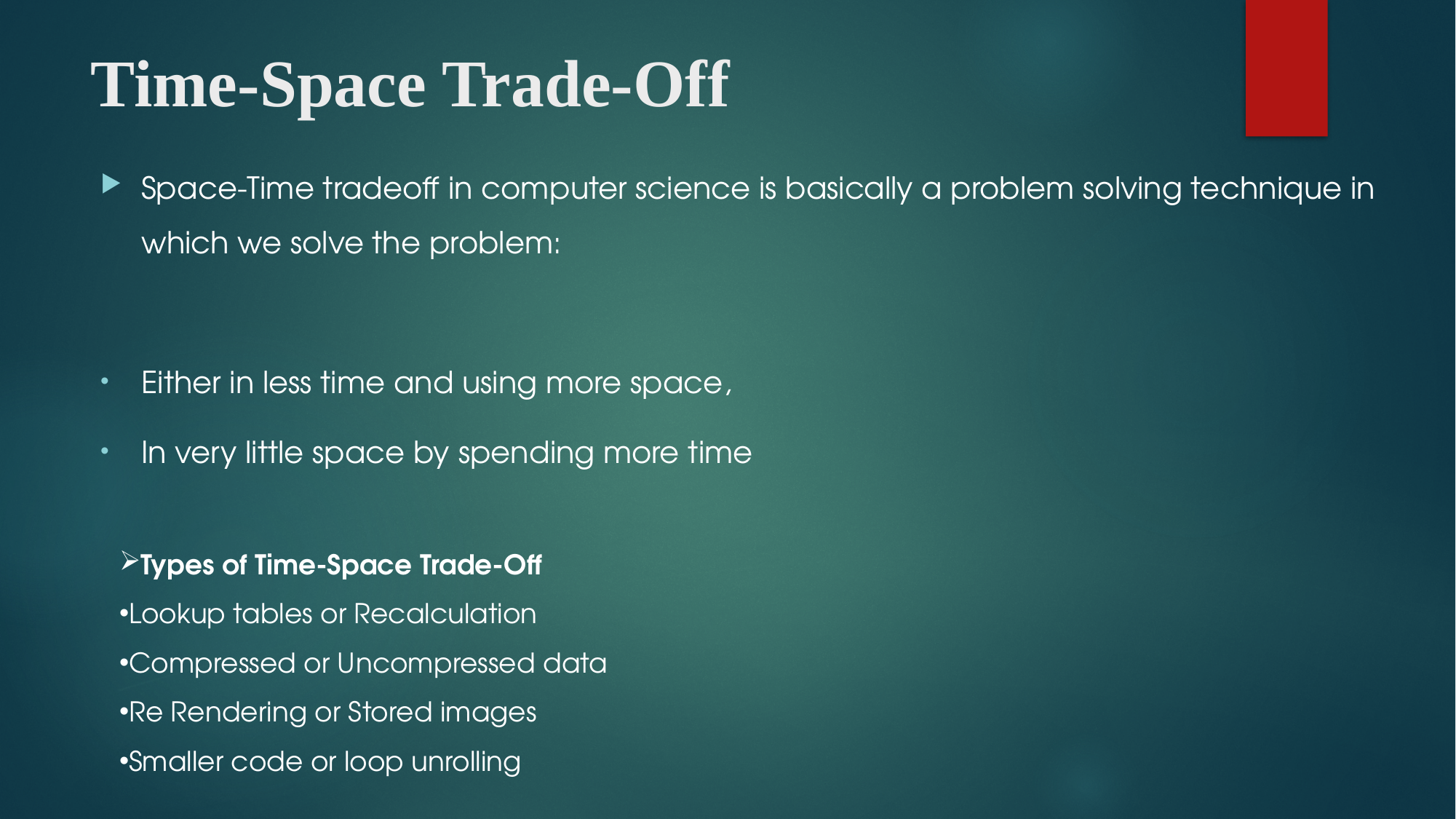

# Time-Space Trade-Off
Space-Time tradeoff in computer science is basically a problem solving technique in which we solve the problem:

Either in less time and using more space,
In very little space by spending more time
Types of Time-Space Trade-Off
Lookup tables or Recalculation
Compressed or Uncompressed data
Re Rendering or Stored images
Smaller code or loop unrolling